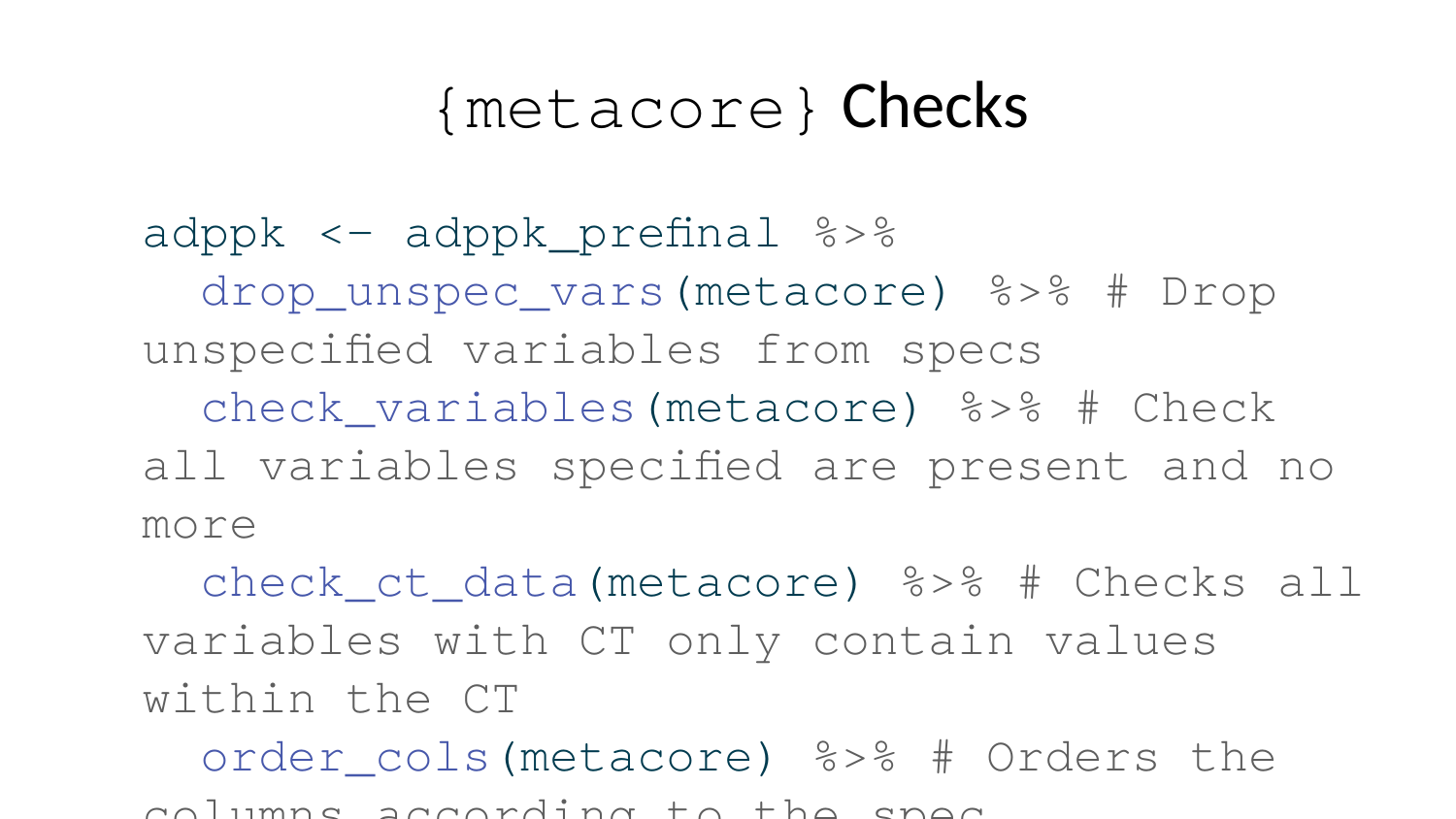

# {metacore} Checks
adppk <- adppk_prefinal %>%
  drop_unspec_vars(metacore) %>% # Drop unspecified variables from specs
  check_variables(metacore) %>% # Check all variables specified are present and no more
  check_ct_data(metacore) %>% # Checks all variables with CT only contain values within the CT
  order_cols(metacore) %>% # Orders the columns according to the spec
  sort_by_key(metacore) # Sorts the rows by the sort keys